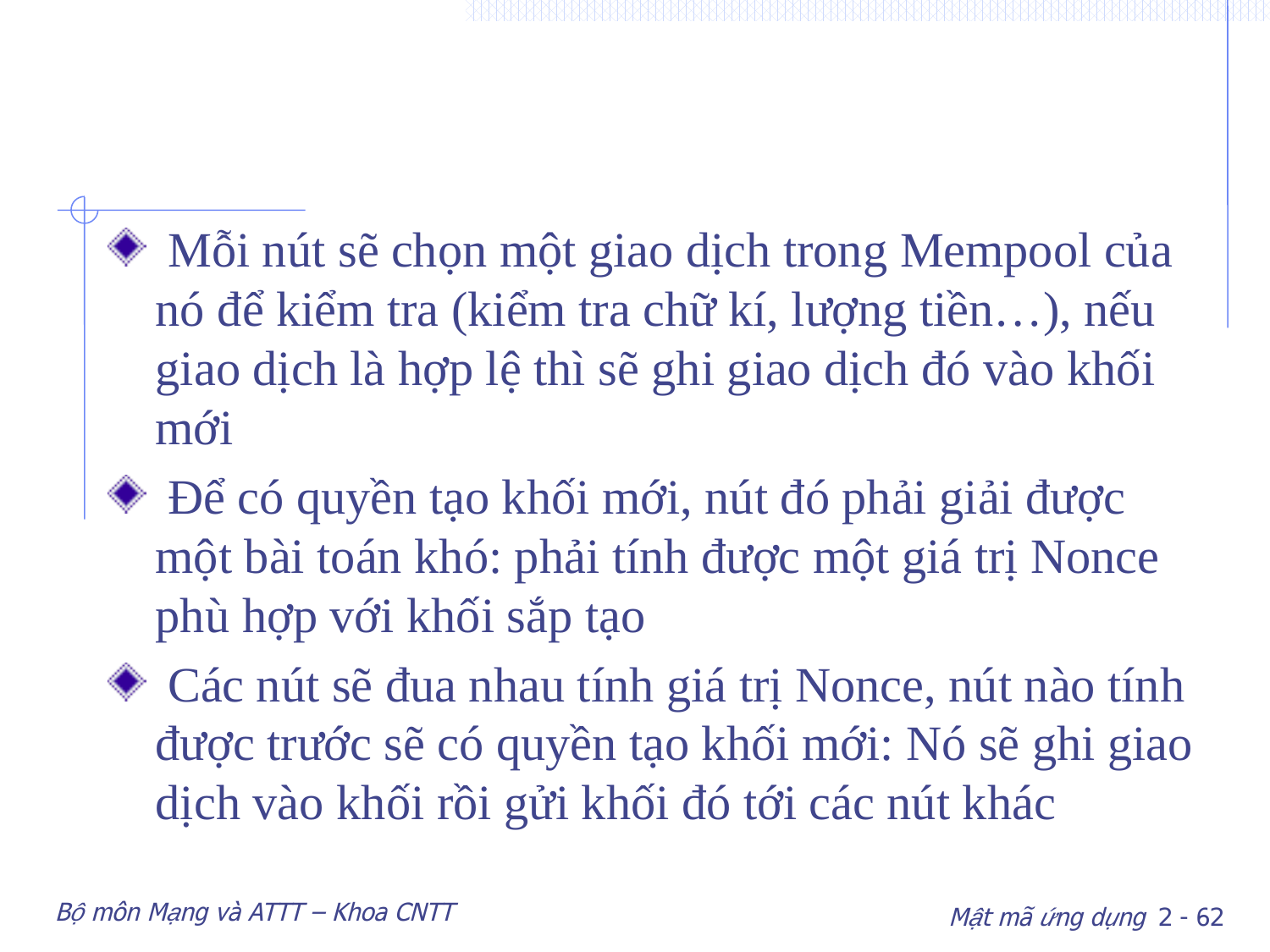

#
 Mỗi nút sẽ chọn một giao dịch trong Mempool của nó để kiểm tra (kiểm tra chữ kí, lượng tiền…), nếu giao dịch là hợp lệ thì sẽ ghi giao dịch đó vào khối mới
 Để có quyền tạo khối mới, nút đó phải giải được một bài toán khó: phải tính được một giá trị Nonce phù hợp với khối sắp tạo
 Các nút sẽ đua nhau tính giá trị Nonce, nút nào tính được trước sẽ có quyền tạo khối mới: Nó sẽ ghi giao dịch vào khối rồi gửi khối đó tới các nút khác

Bộ môn Mạng và ATTT – Khoa CNTT